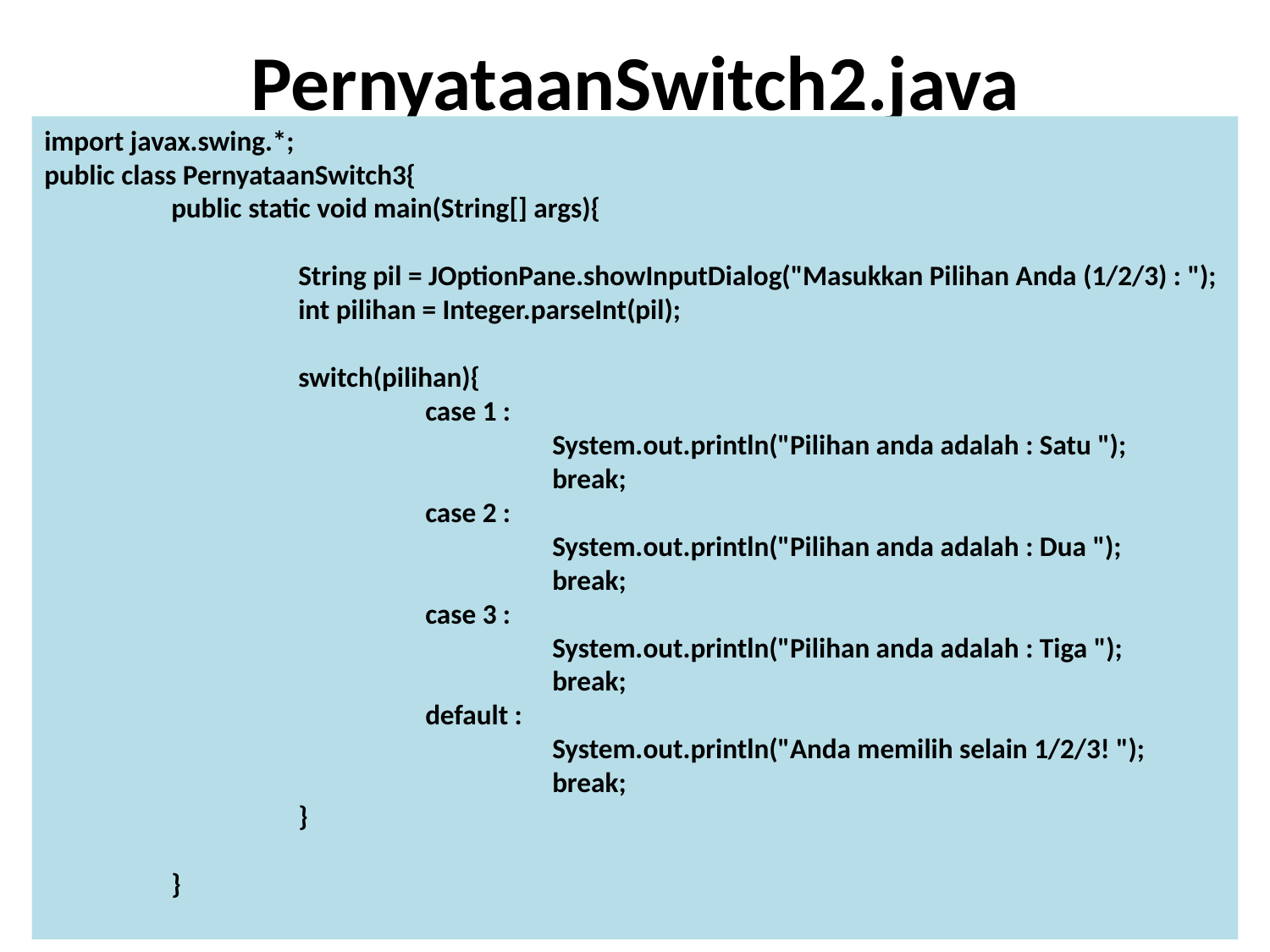

PernyataanSwitch2.java
import javax.swing.*;
public class PernyataanSwitch3{
	public static void main(String[] args){

		String pil = JOptionPane.showInputDialog("Masukkan Pilihan Anda (1/2/3) : ");
		int pilihan = Integer.parseInt(pil);

		switch(pilihan){
			case 1 :
				System.out.println("Pilihan anda adalah : Satu ");
				break;
			case 2 :
				System.out.println("Pilihan anda adalah : Dua ");
				break;
			case 3 :
				System.out.println("Pilihan anda adalah : Tiga ");
				break;
			default :
				System.out.println("Anda memilih selain 1/2/3! ");
				break;
		}

	}